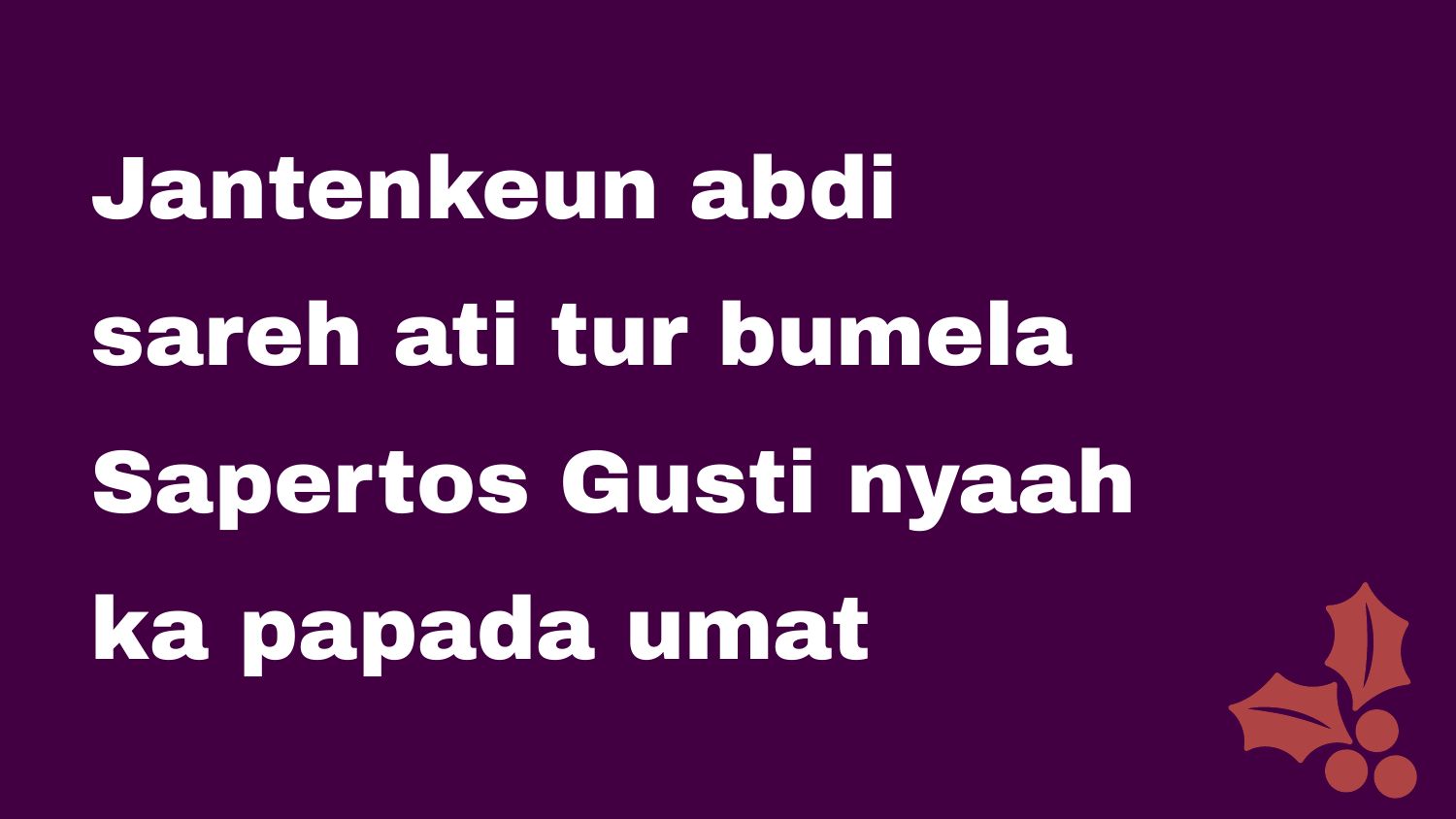

Jantenkeun abdi
sareh ati tur bumela
Sapertos Gusti nyaah
ka papada umat